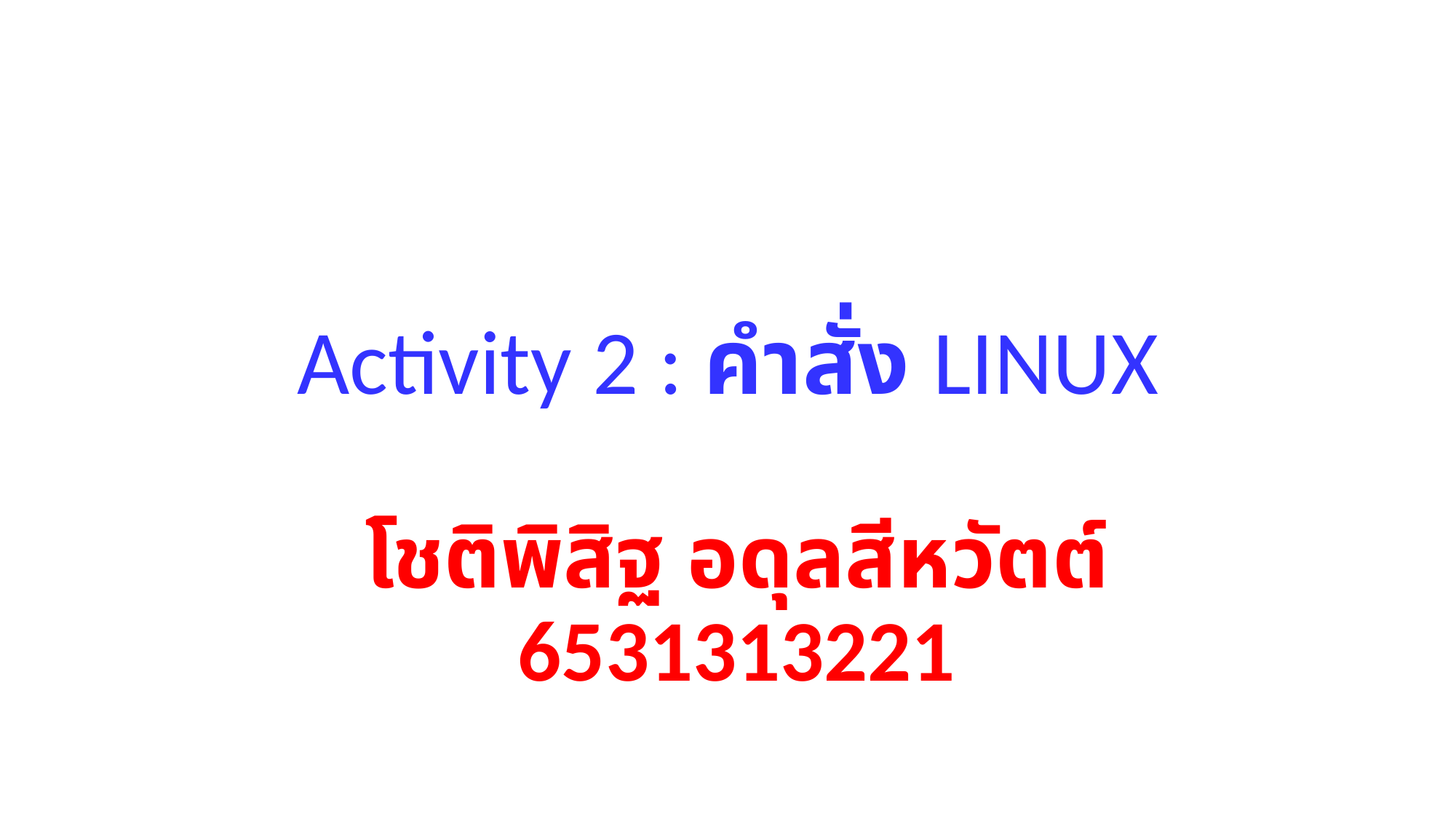

# Activity 2 : คำสั่ง LINUX
โชติพิสิฐ อดุลสีหวัตต์ 6531313221